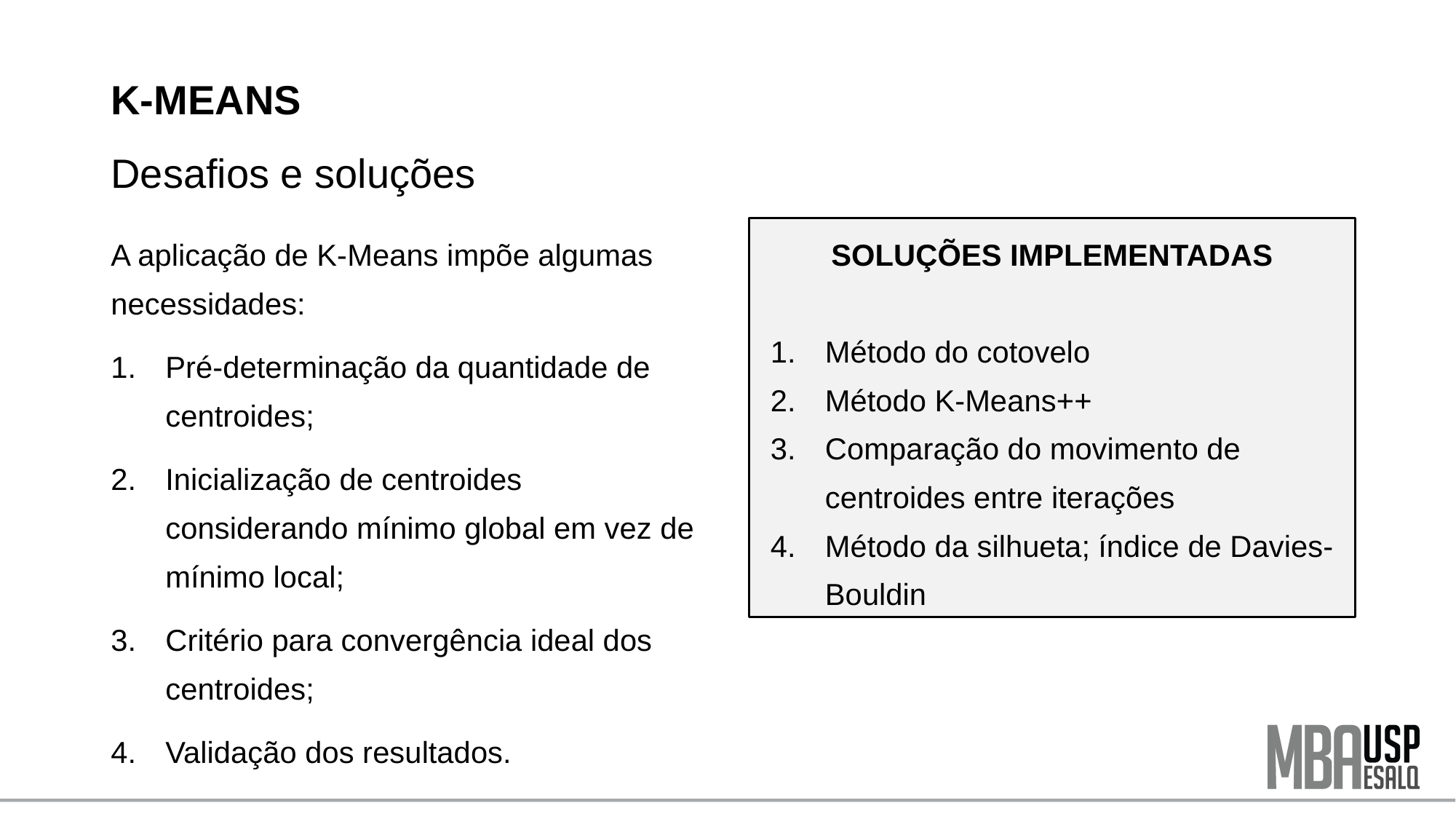

# K-MEANS Desafios e soluções
A aplicação de K-Means impõe algumas necessidades:
Pré-determinação da quantidade de centroides;
Inicialização de centroides considerando mínimo global em vez de mínimo local;
Critério para convergência ideal dos centroides;
Validação dos resultados.
SOLUÇÕES IMPLEMENTADAS

Método do cotovelo
Método K-Means++
Comparação do movimento de centroides entre iterações
Método da silhueta; índice de Davies-Bouldin